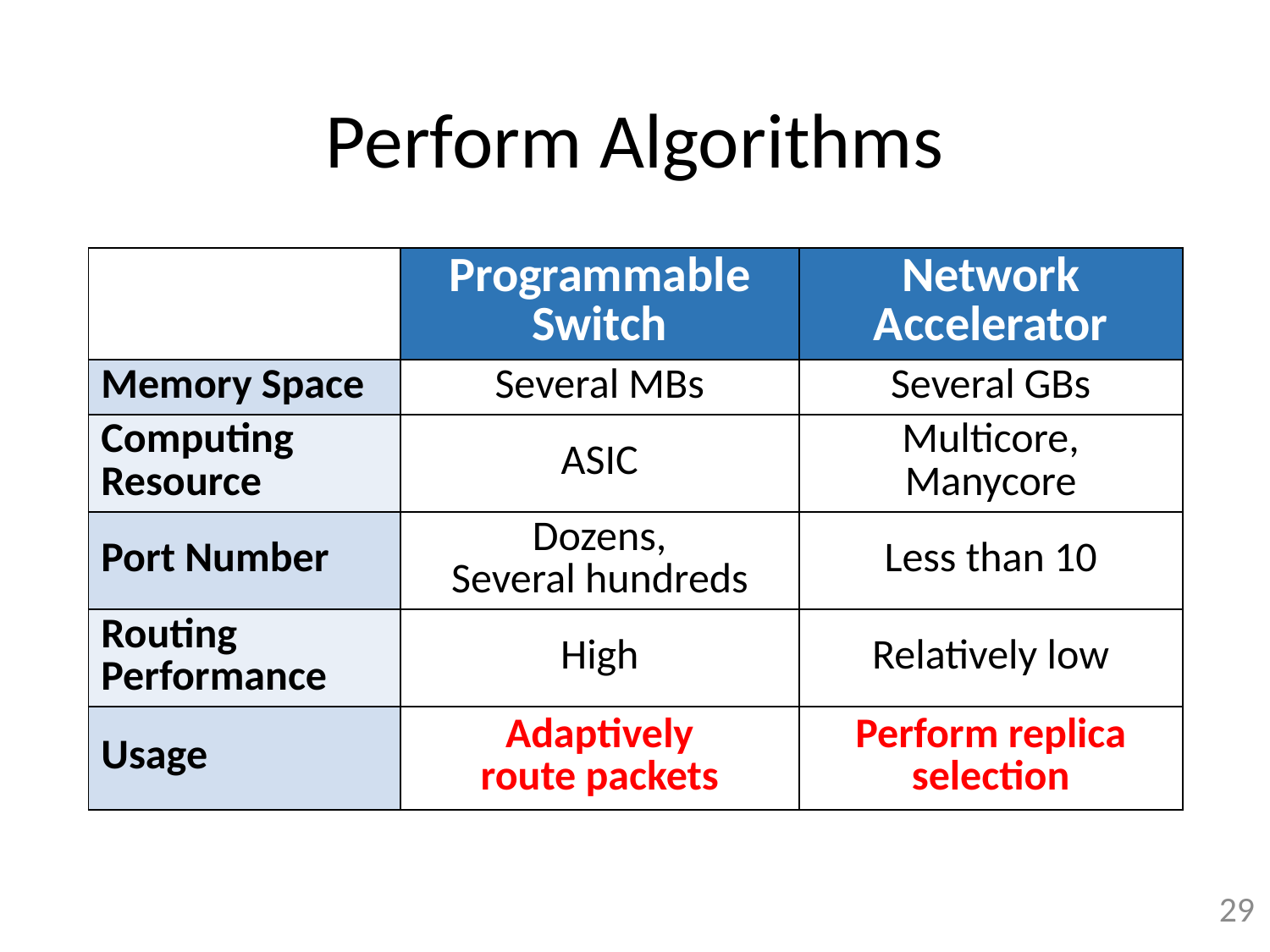

# Perform Algorithms
|  | Programmable Switch | Network Accelerator |
| --- | --- | --- |
| Memory Space | Several MBs | Several GBs |
| Computing Resource | ASIC | Multicore, Manycore |
| Port Number | Dozens, Several hundreds | Less than 10 |
| Routing Performance | High | Relatively low |
| Usage | Adaptively route packets | Perform replica selection |
29